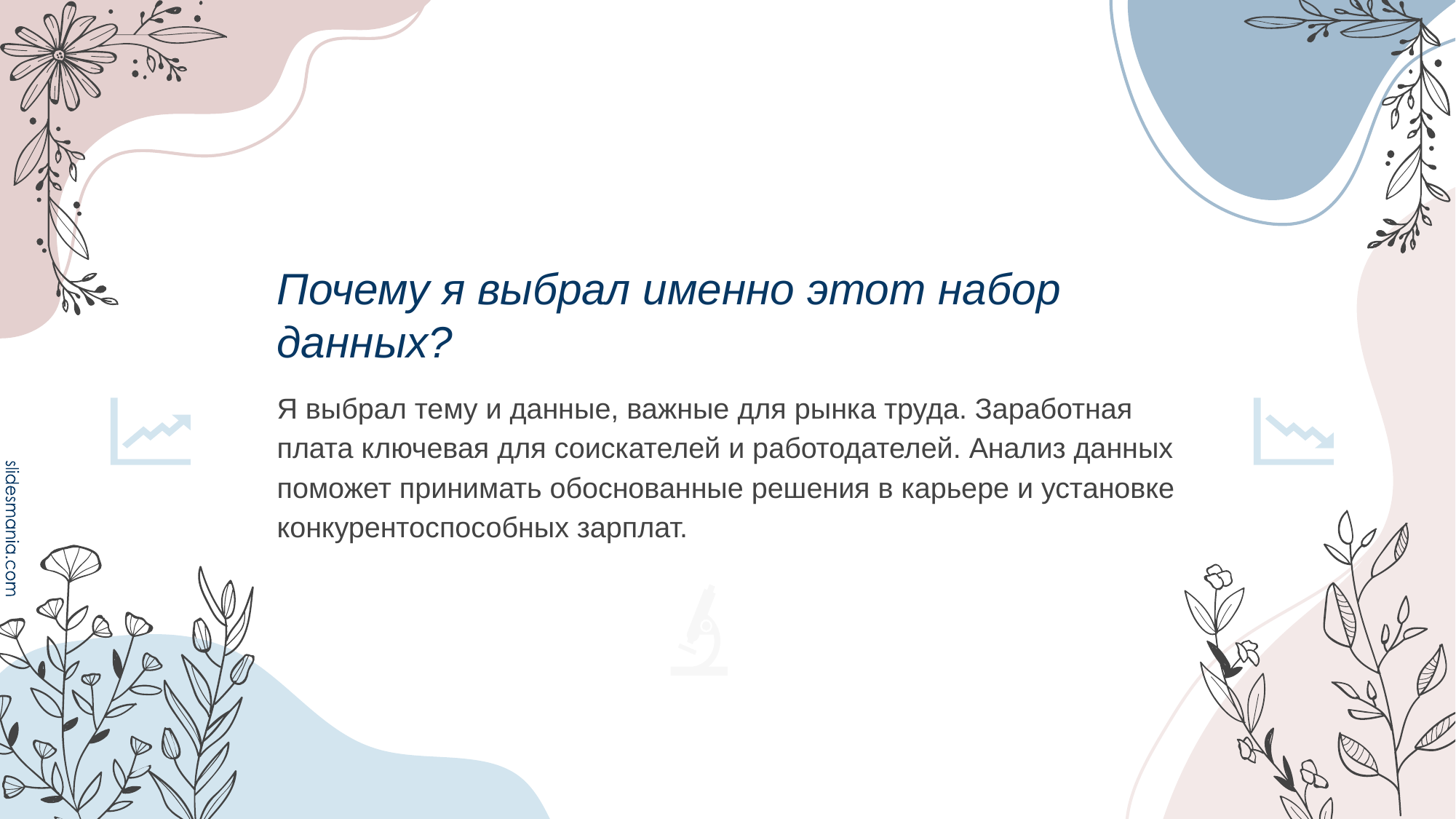

# Почему я выбрал именно этот набор данных?
Я выбрал тему и данные, важные для рынка труда. Заработная плата ключевая для соискателей и работодателей. Анализ данных поможет принимать обоснованные решения в карьере и установке конкурентоспособных зарплат.